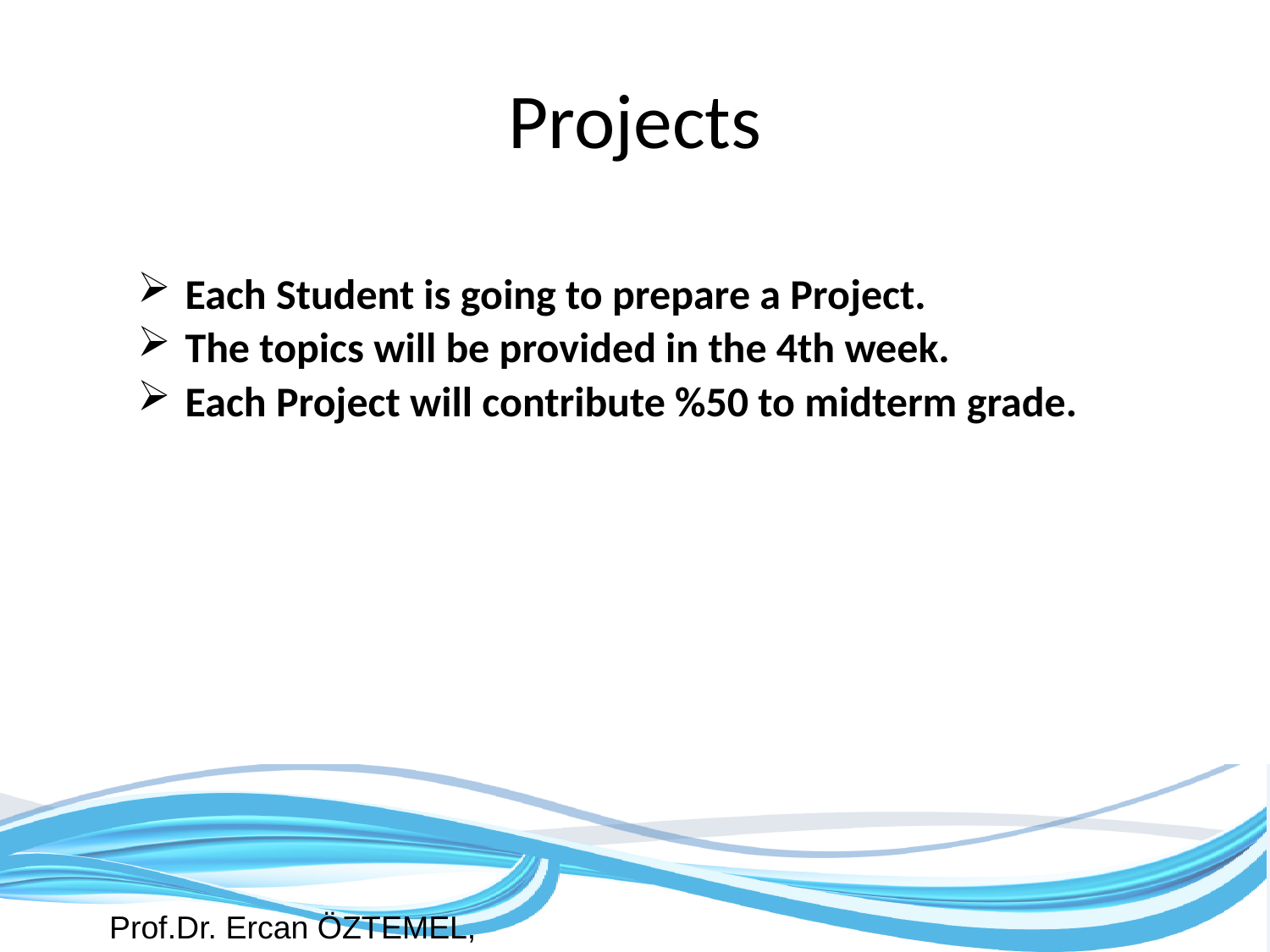

# Projects
Each Student is going to prepare a Project.
The topics will be provided in the 4th week.
Each Project will contribute %50 to midterm grade.